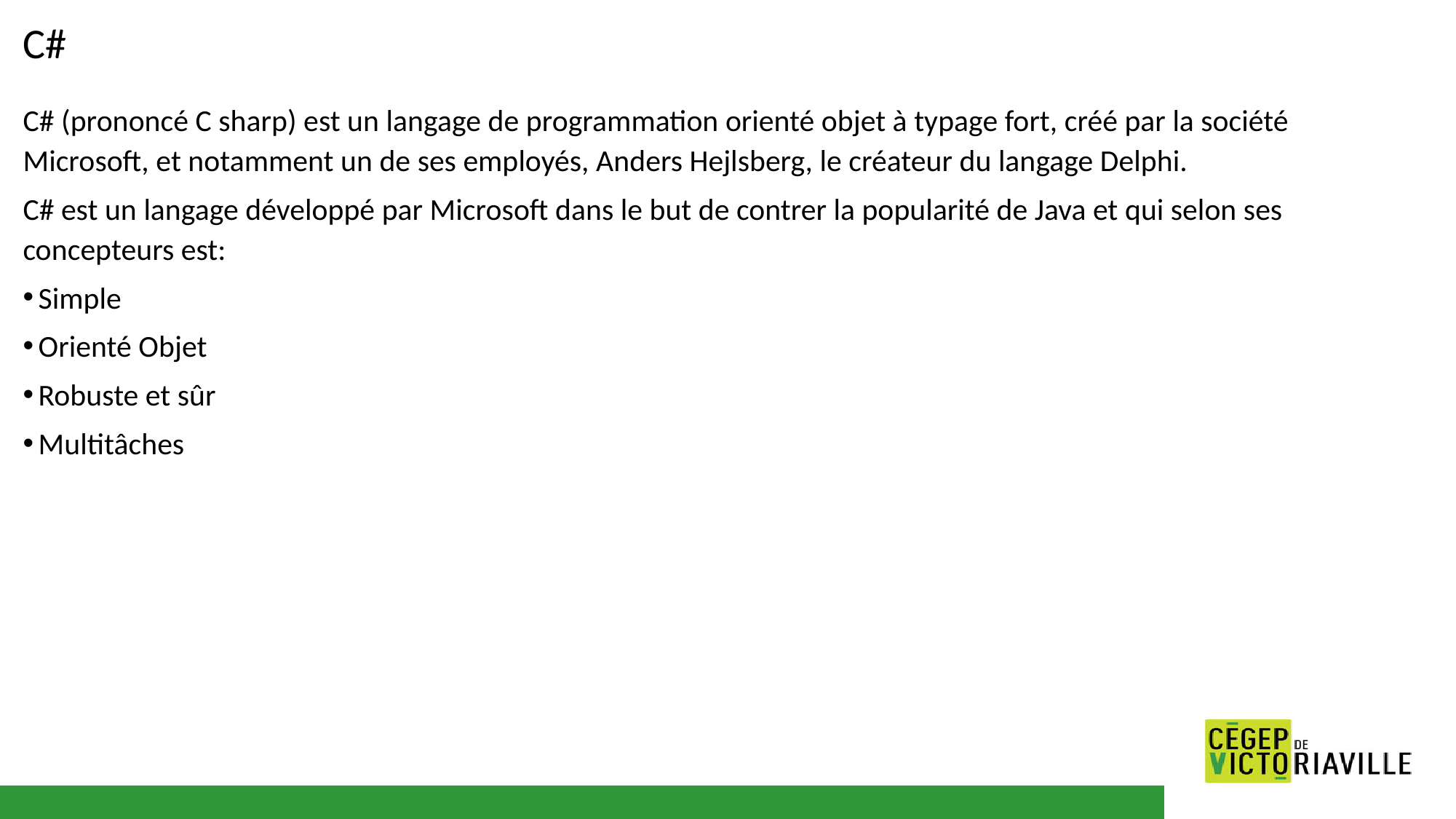

# C#
C# (prononcé C sharp) est un langage de programmation orienté objet à typage fort, créé par la société Microsoft, et notamment un de ses employés, Anders Hejlsberg, le créateur du langage Delphi.​​
C# est un langage développé par Microsoft dans le but de contrer la popularité de Java et qui selon ses concepteurs est:​
Simple​
Orienté Objet ​
Robuste et sûr​
Multitâches